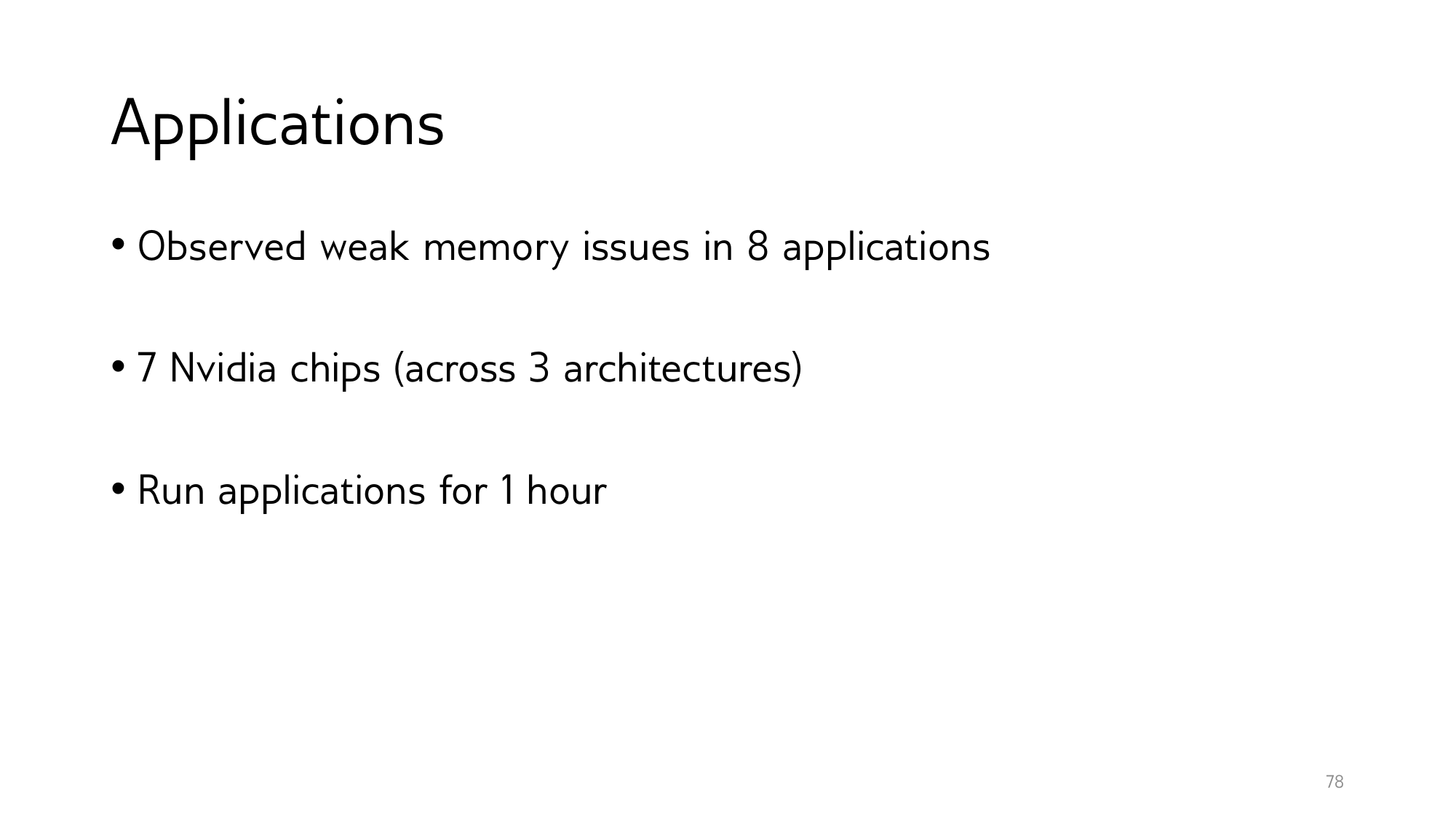

# Applications
Observed weak memory issues in 8 applications

7 Nvidia chips (across 3 architectures)

Run applications for 1 hour

78